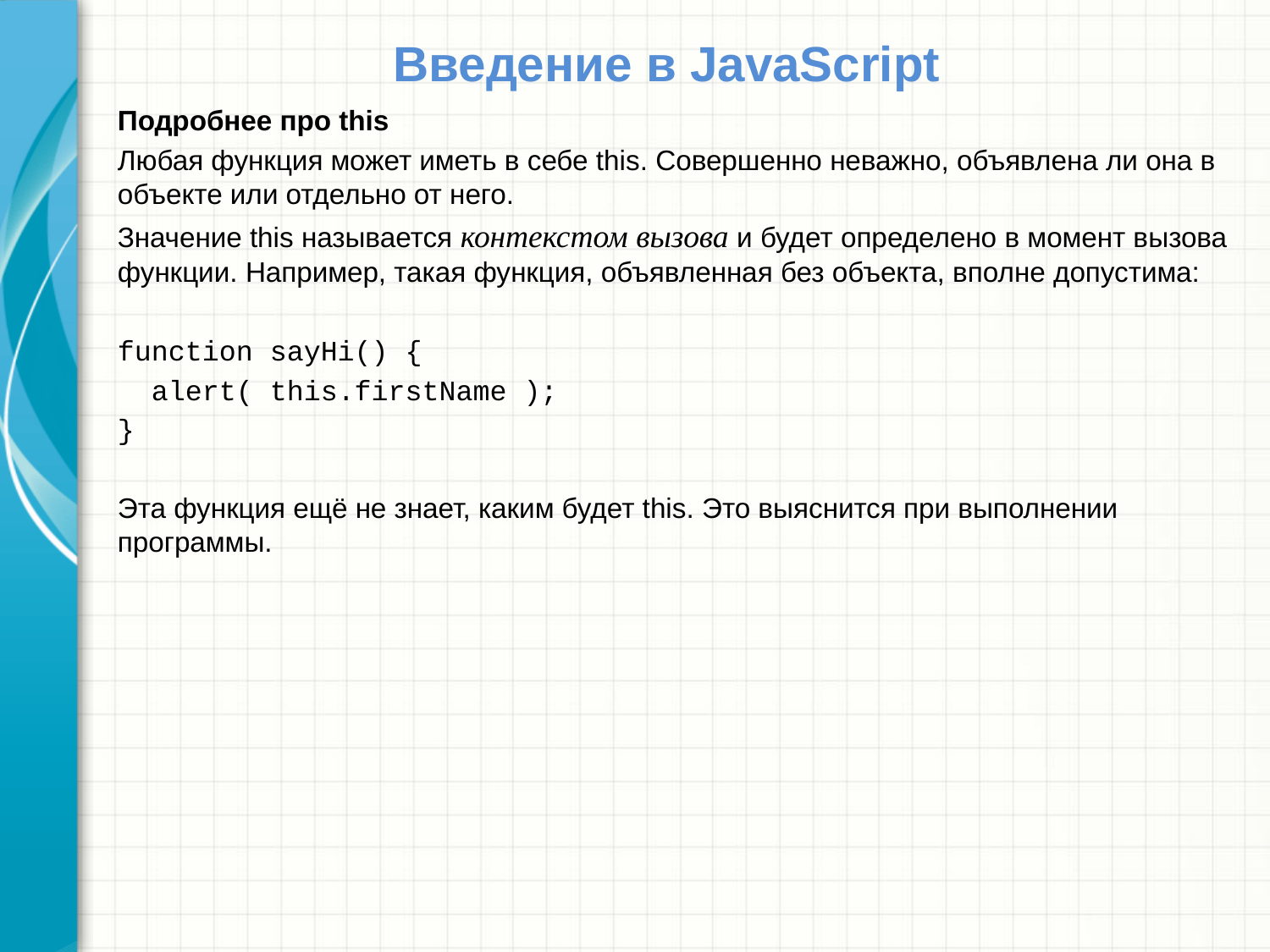

# Введение в JavaScript
Подробнее про this
Любая функция может иметь в себе this. Совершенно неважно, объявлена ли она в объекте или отдельно от него.
Значение this называется контекстом вызова и будет определено в момент вызова функции. Например, такая функция, объявленная без объекта, вполне допустима:

function sayHi() {
  alert( this.firstName );
}

Эта функция ещё не знает, каким будет this. Это выяснится при выполнении программы.